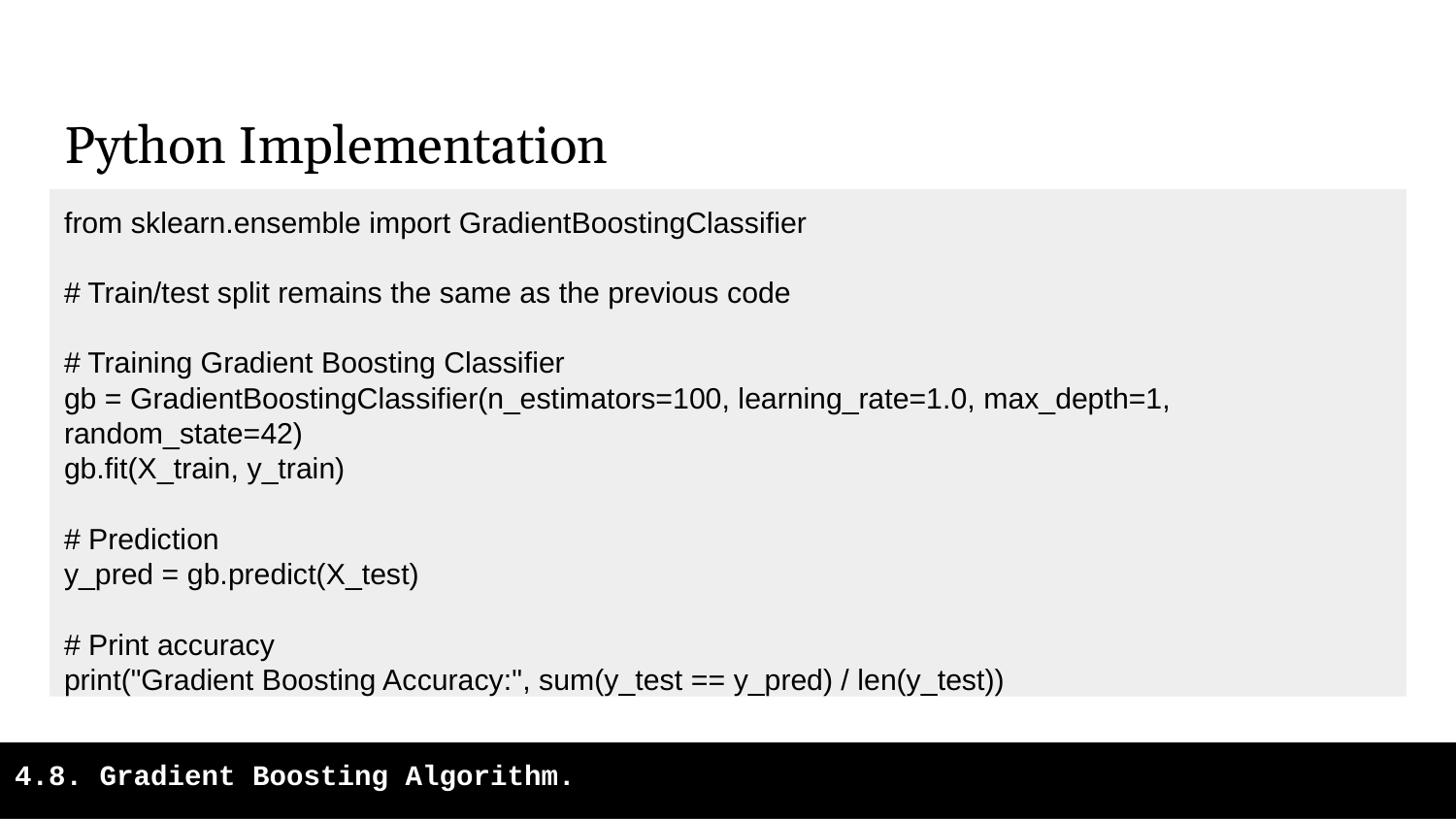

# Python Implementation
from sklearn.ensemble import GradientBoostingClassifier

# Train/test split remains the same as the previous code

# Training Gradient Boosting Classifier
gb = GradientBoostingClassifier(n_estimators=100, learning_rate=1.0, max_depth=1, random_state=42)
gb.fit(X_train, y_train)

# Prediction
y_pred = gb.predict(X_test)

# Print accuracy
print("Gradient Boosting Accuracy:", sum(y_test == y_pred) / len(y_test))

54
4.2. Statistical Machine Learning.
4.8. Gradient Boosting Algorithm.